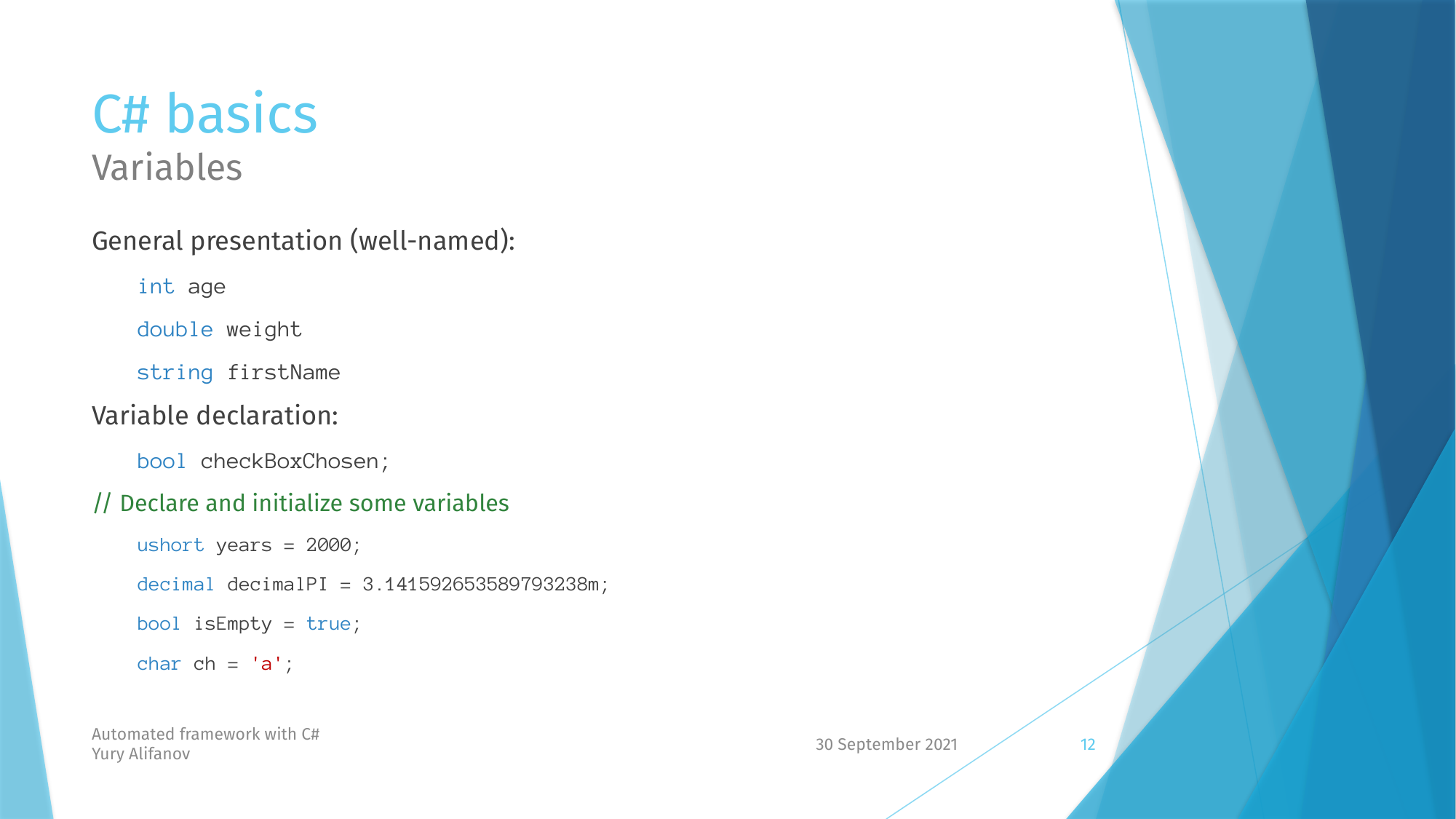

# C# basics Variables
General presentation (well-named):
int age
double weight
string firstName
Variable declaration:
bool checkBoxChosen;
// Declare and initialize some variables
ushort years = 2000;
decimal decimalPI = 3.141592653589793238m;
bool isEmpty = true;
char ch = 'a';
Automated framework with C#
Yury Alifanov
30 September 2021
12